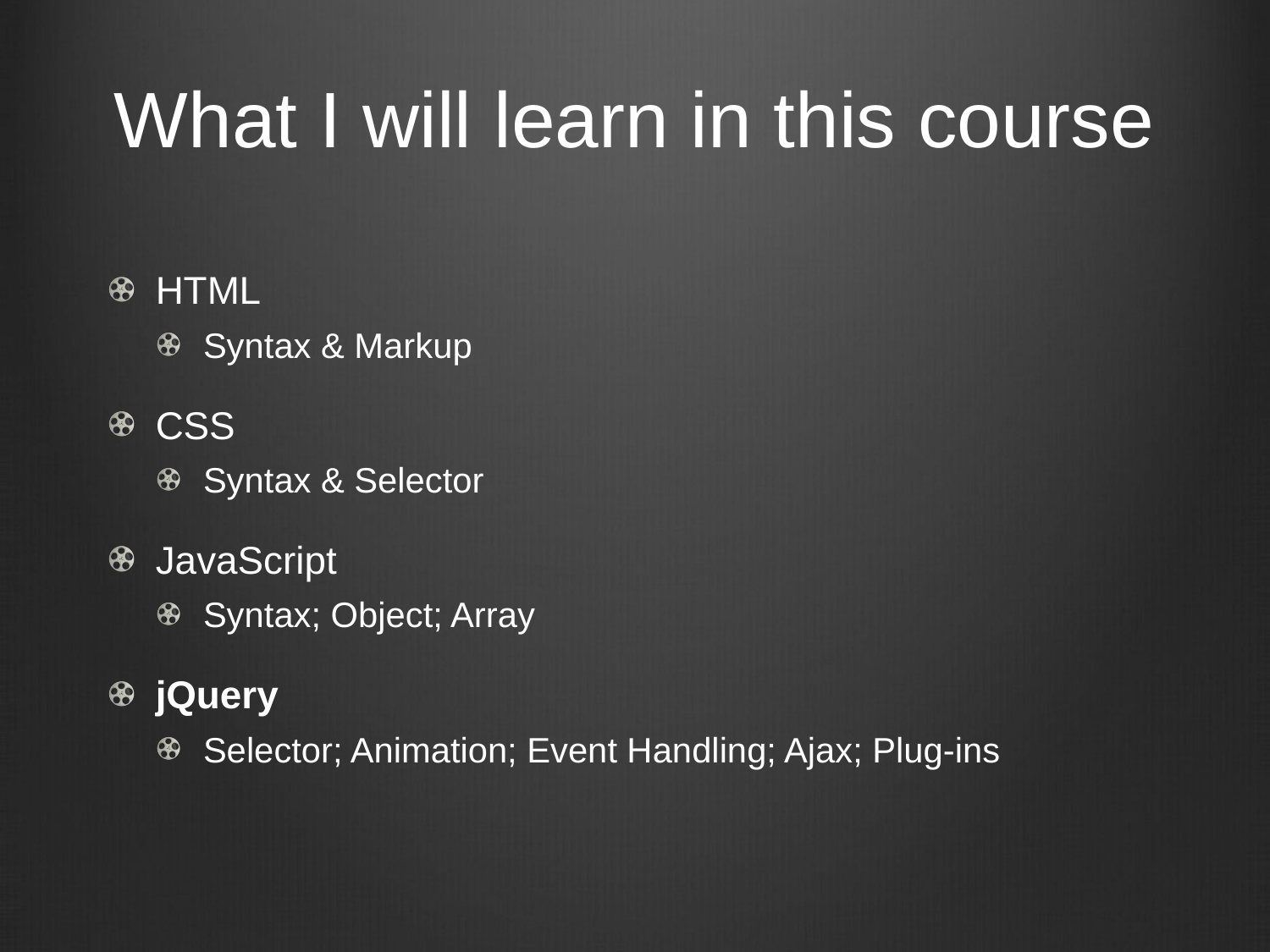

# What I will learn in this course
HTML
Syntax & Markup
CSS
Syntax & Selector
JavaScript
Syntax; Object; Array
jQuery
Selector; Animation; Event Handling; Ajax; Plug-ins